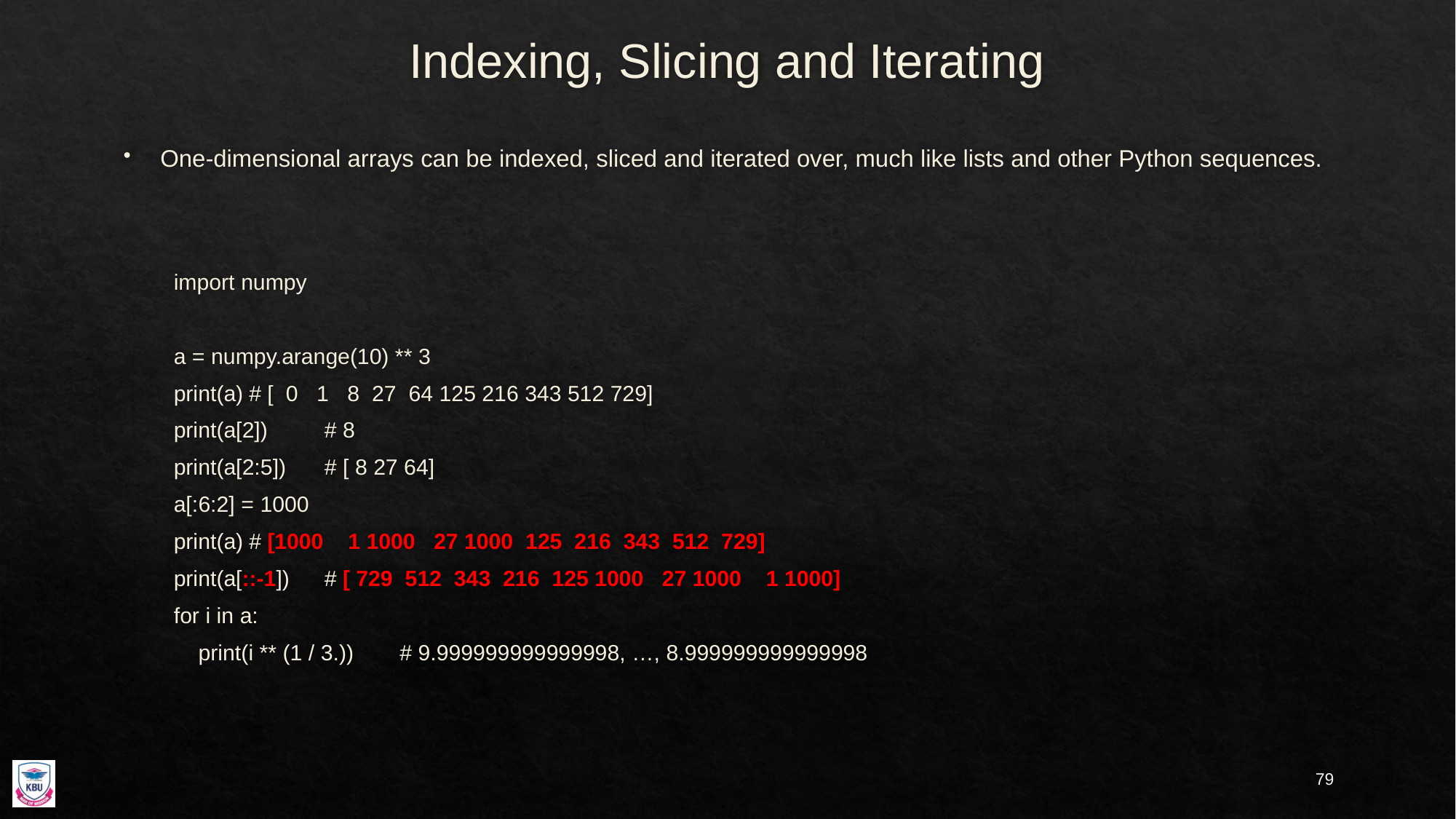

# Indexing, Slicing and Iterating
One-dimensional arrays can be indexed, sliced and iterated over, much like lists and other Python sequences.

import numpy

a = numpy.arange(10) ** 3
print(a)			# [  0   1   8  27  64 125 216 343 512 729]
print(a[2])			# 8
print(a[2:5])		# [ 8 27 64]
a[:6:2] = 1000
print(a)			# [1000    1 1000   27 1000  125  216  343  512  729]
print(a[::-1])		# [ 729  512  343  216  125 1000   27 1000    1 1000]
for i in a:
    print(i ** (1 / 3.))	# 9.999999999999998, …, 8.999999999999998
79